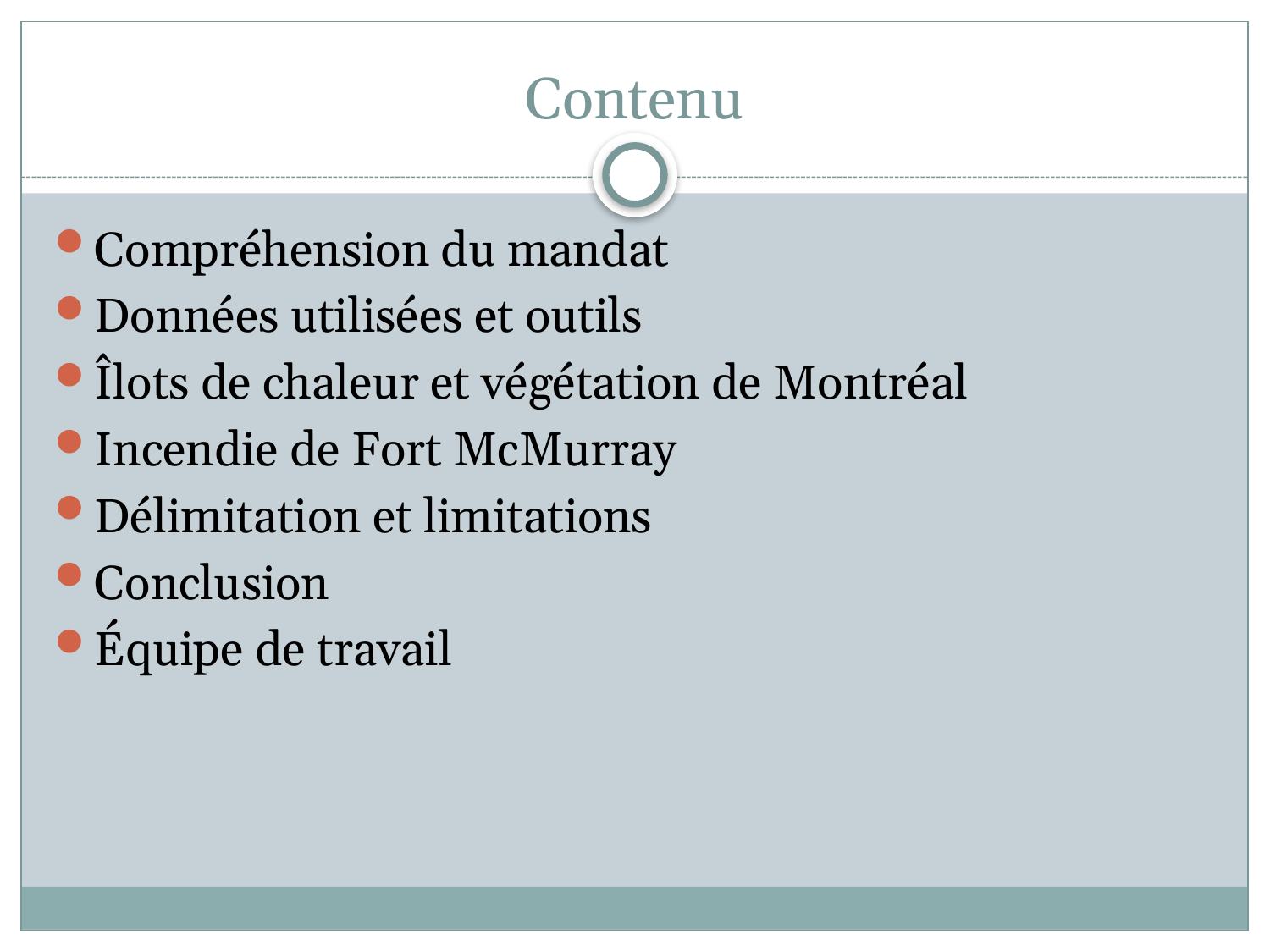

# Contenu
Compréhension du mandat
Données utilisées et outils
Îlots de chaleur et végétation de Montréal
Incendie de Fort McMurray
Délimitation et limitations
Conclusion
Équipe de travail